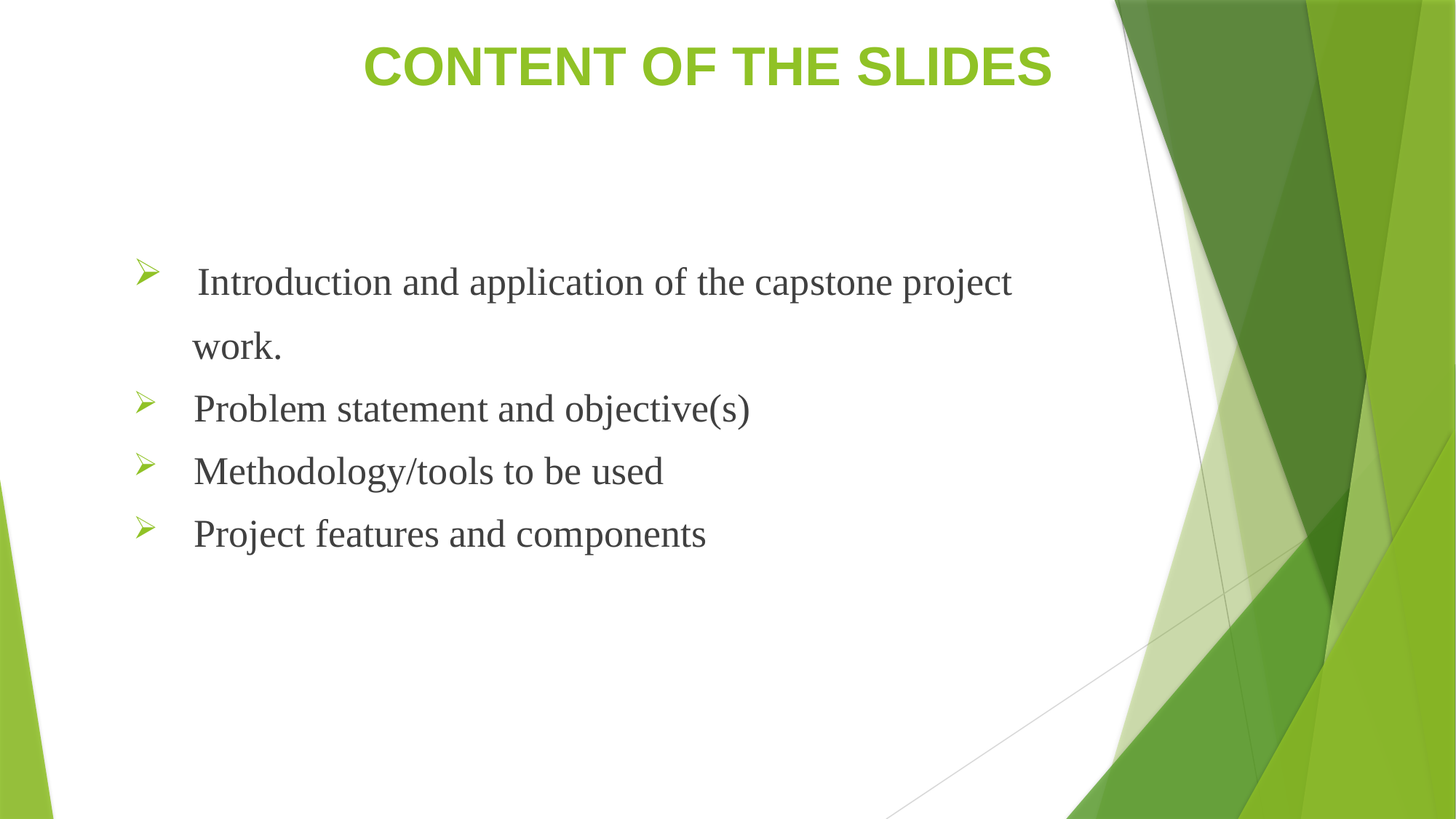

# CONTENT OF THE SLIDES

  Introduction and application of the capstone project
      work.
  Problem statement and objective(s)
  Methodology/tools to be used
  Project features and components